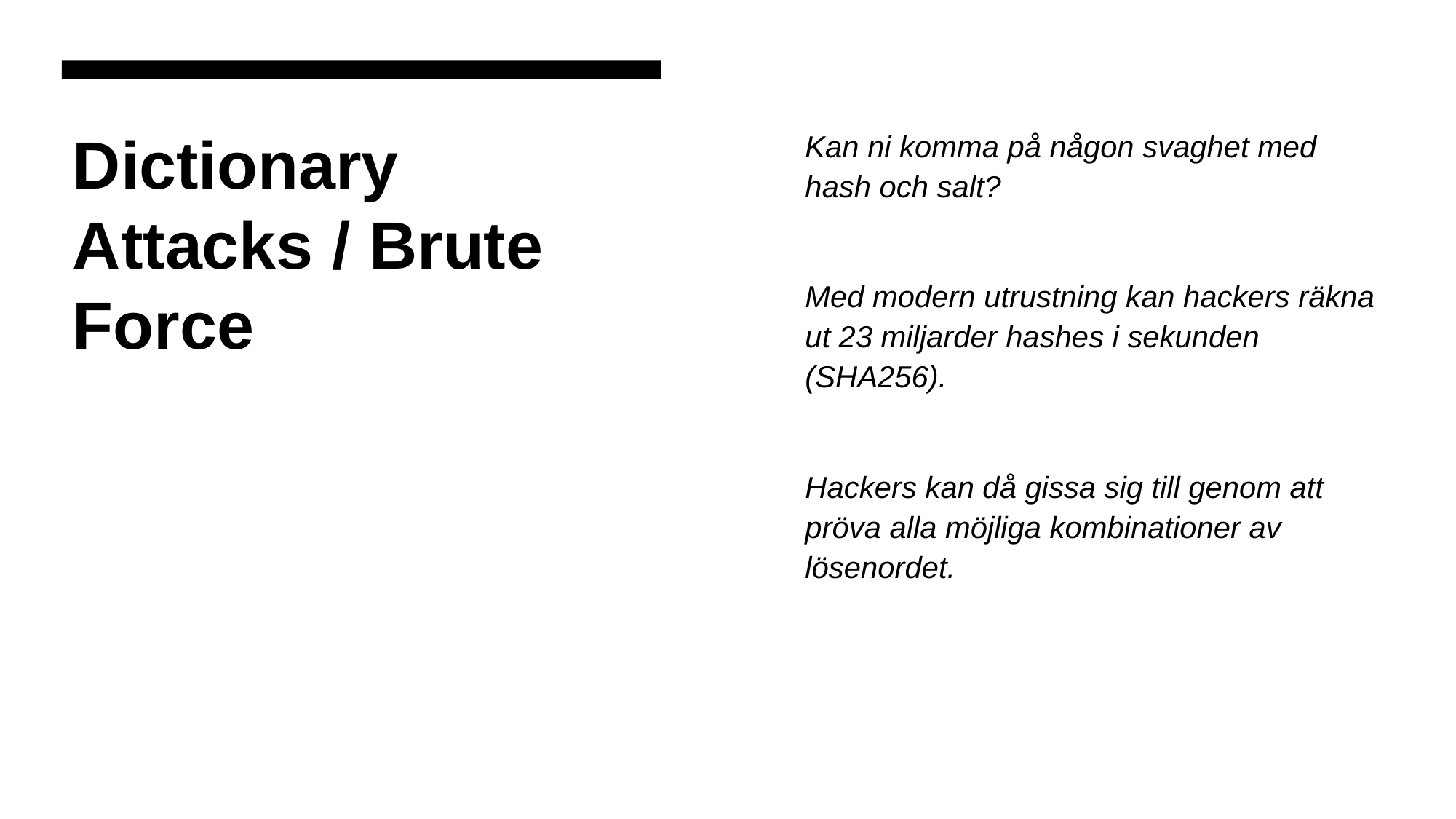

# Dictionary Attacks / Brute Force
Kan ni komma på någon svaghet med hash och salt?

Med modern utrustning kan hackers räkna ut 23 miljarder hashes i sekunden (SHA256).

Hackers kan då gissa sig till genom att pröva alla möjliga kombinationer av lösenordet.